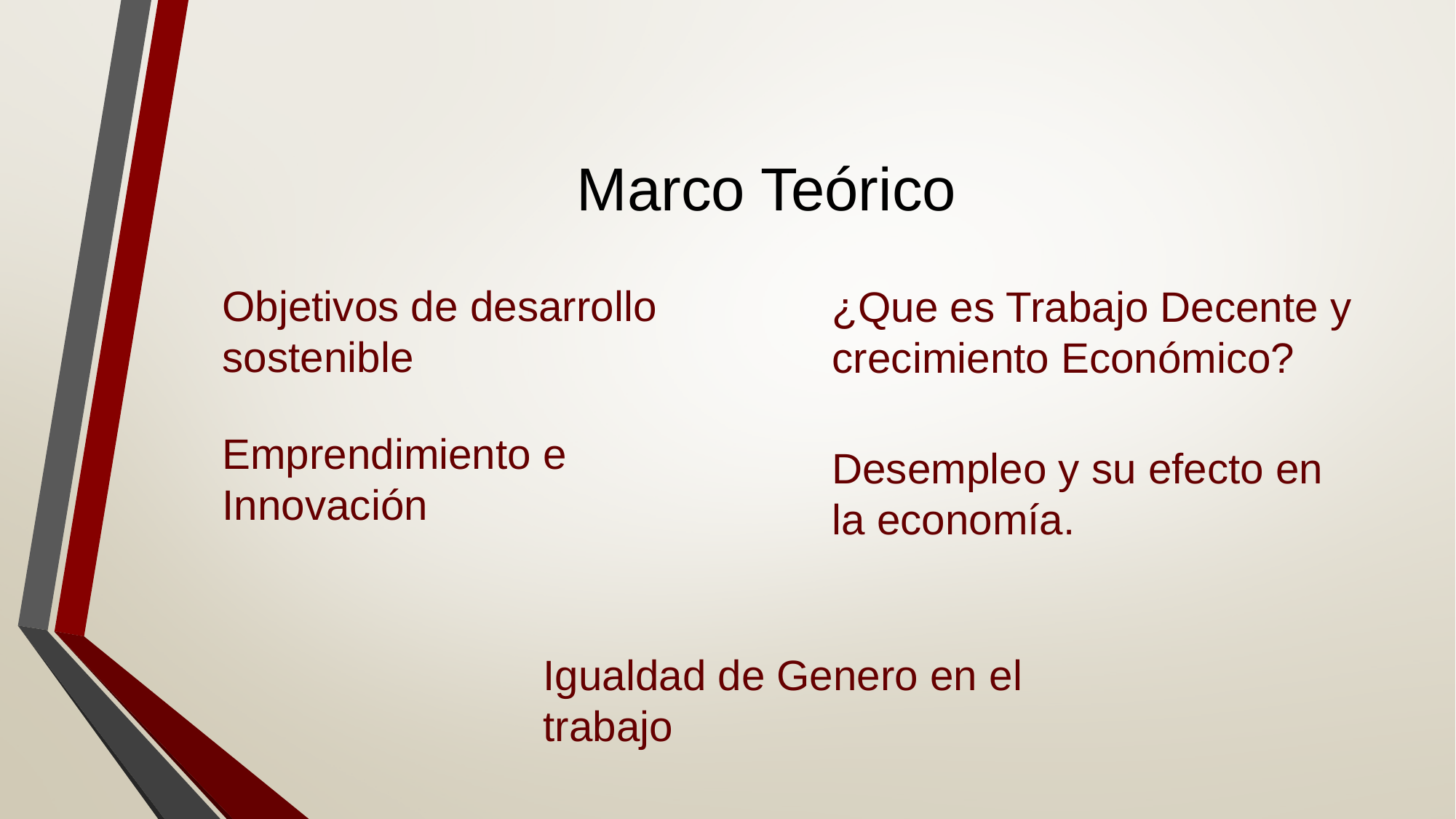

# Marco Teórico
Objetivos de desarrollo sostenible
¿Que es Trabajo Decente y crecimiento Económico?
Emprendimiento e Innovación
Desempleo y su efecto en la economía.
Igualdad de Genero en el trabajo